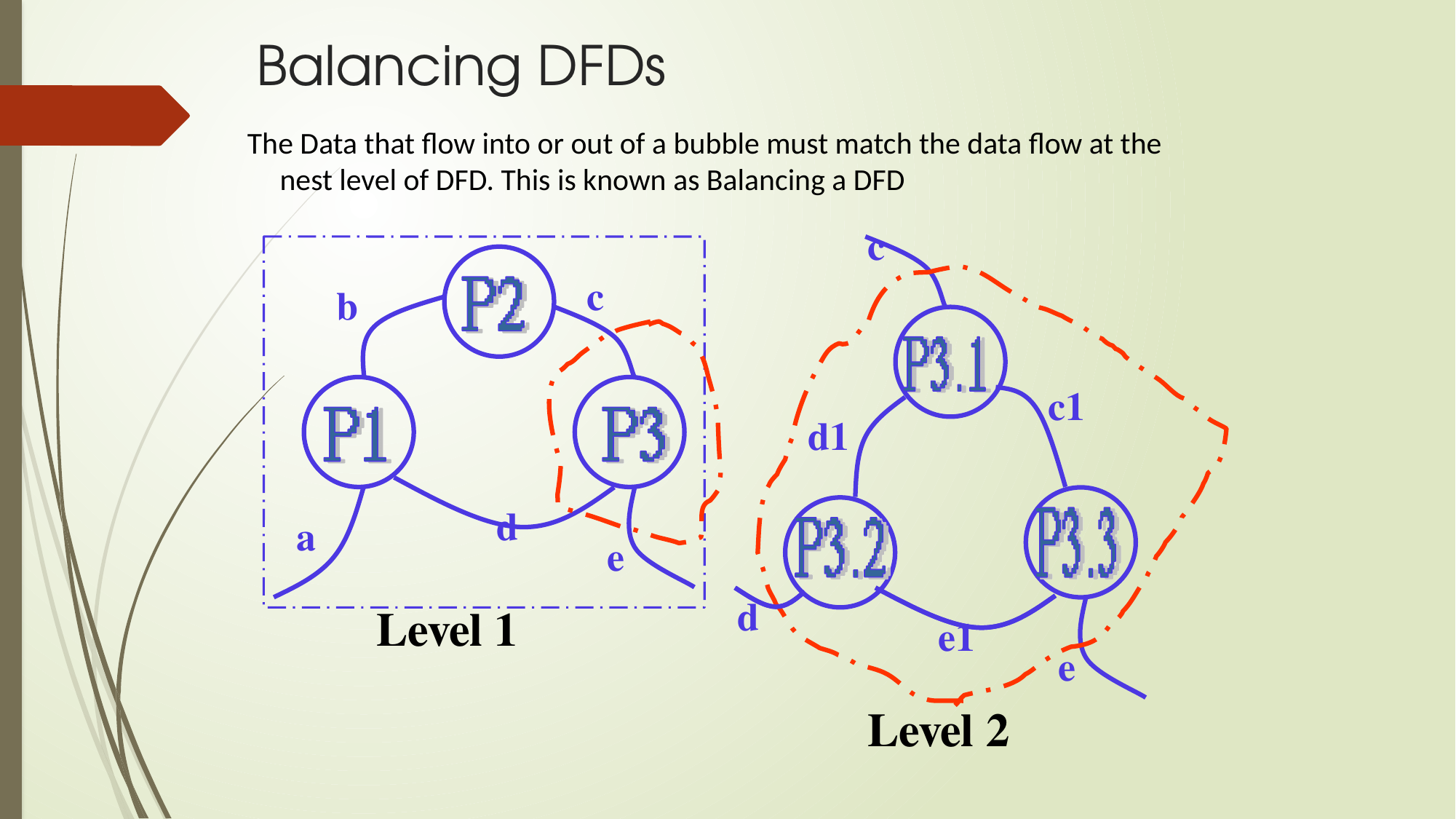

# Balancing DFDs
The Data that flow into or out of a bubble must match the data flow at the nest level of DFD. This is known as Balancing a DFD

c

c

b

c1

d1

d
a

e

d

Level 1
e1
e
Level 2